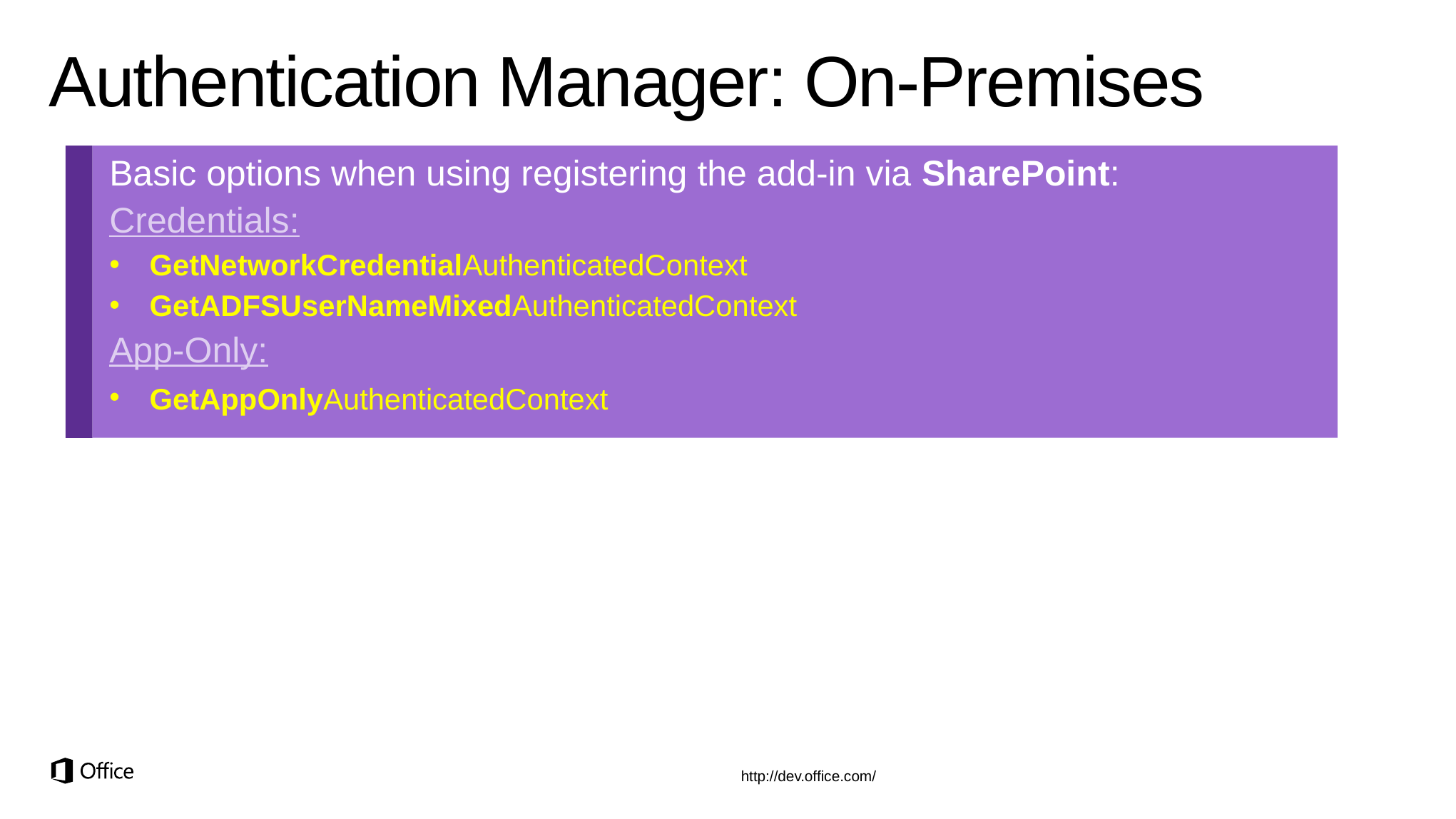

# Authentication Manager: On-Premises
Basic options when using registering the add-in via SharePoint:
Credentials:
GetNetworkCredentialAuthenticatedContext
GetADFSUserNameMixedAuthenticatedContext
App-Only:
GetAppOnlyAuthenticatedContext